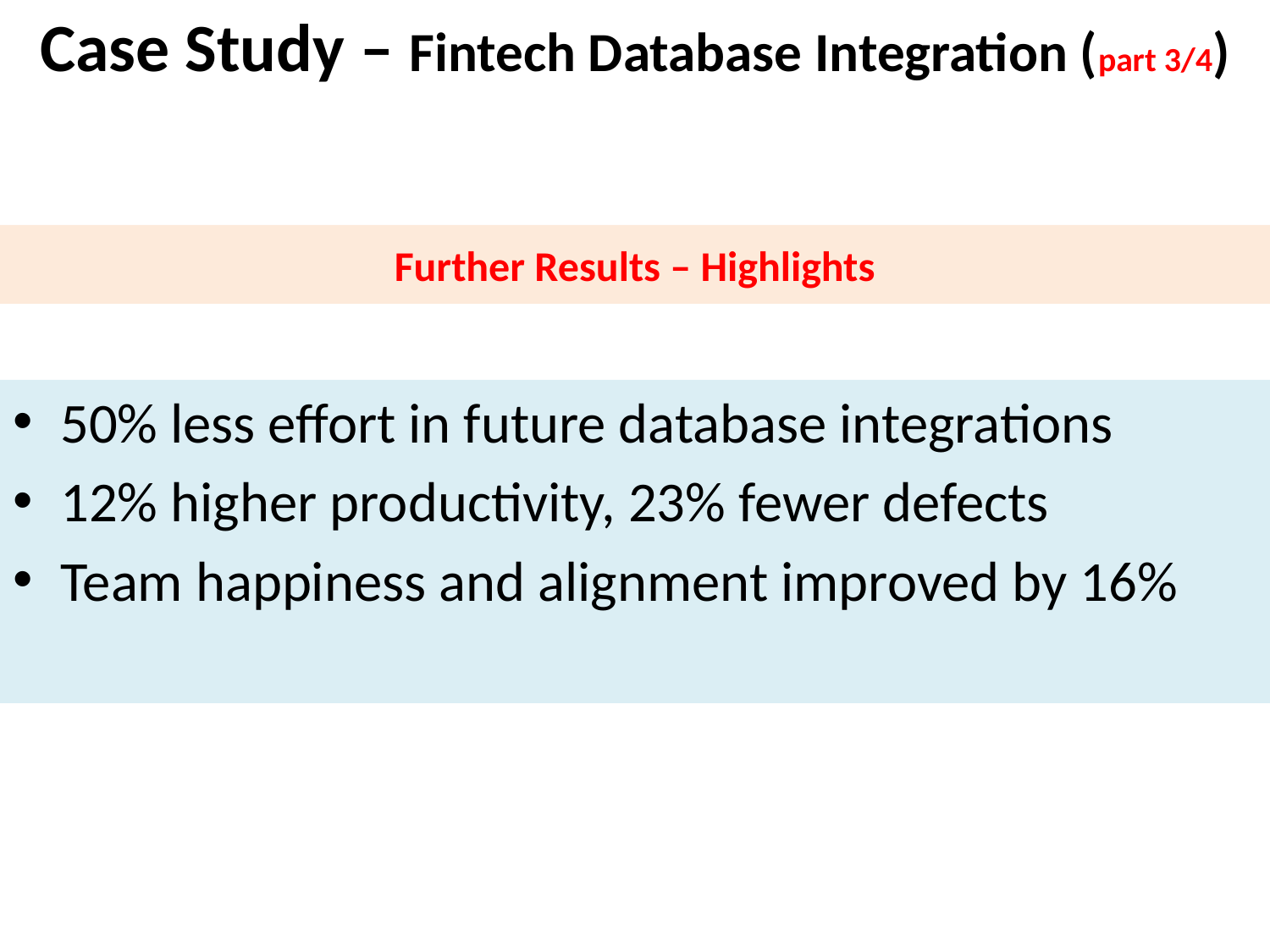

Case Study – Fintech Database Integration (part 3/4)
# Further Results – Highlights
50% less effort in future database integrations
12% higher productivity, 23% fewer defects
Team happiness and alignment improved by 16%